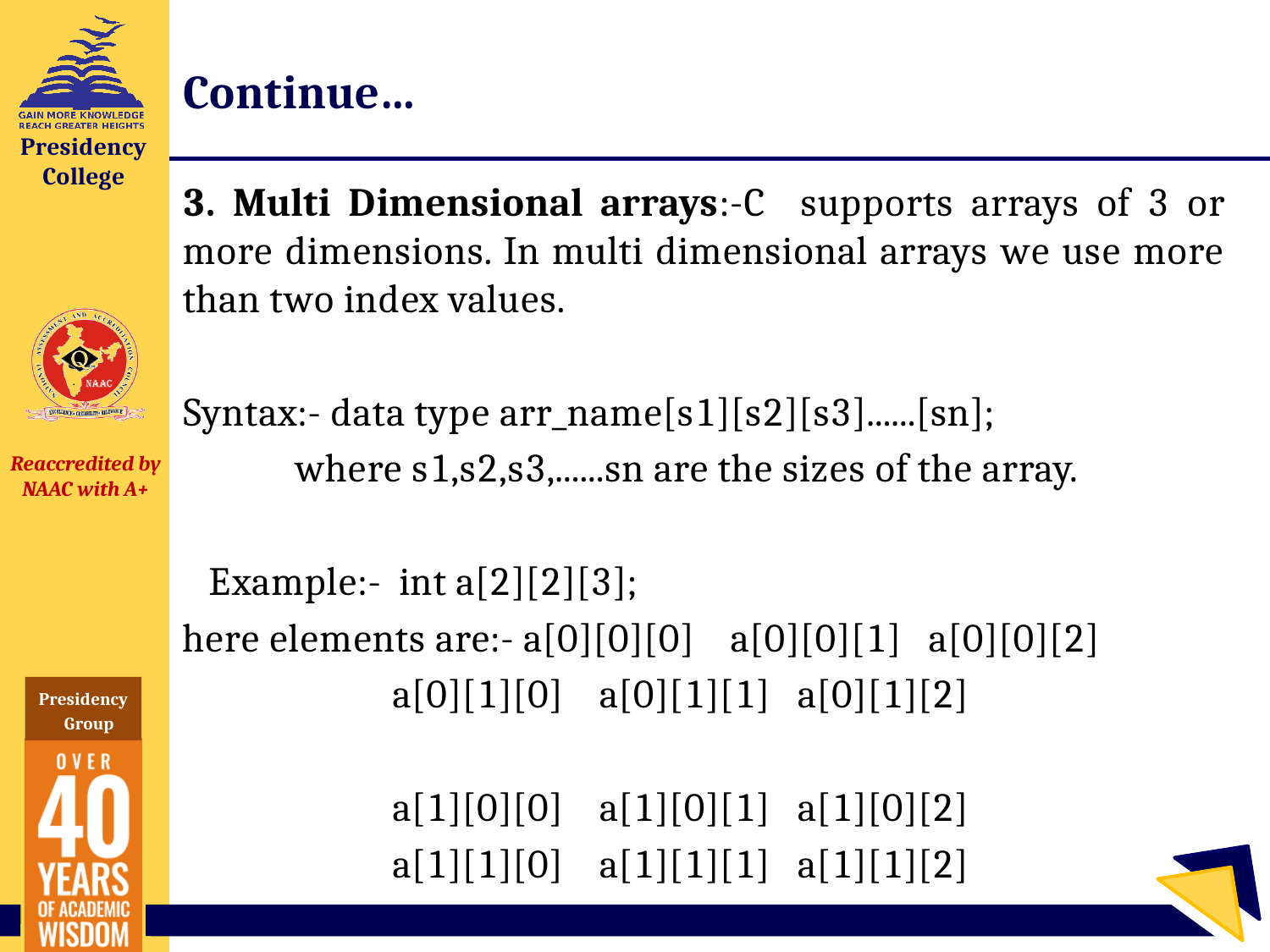

# Continue…
3. Multi Dimensional arrays:-C  supports arrays of 3 or more dimensions. In multi dimensional arrays we use more than two index values.

Syntax:- data type arr_name[s1][s2][s3]......[sn];
     						where s1,s2,s3,......sn are the sizes of the array.

   Example:-  int a[2][2][3];
here elements are:- a[0][0][0]    a[0][0][1]   a[0][0][2]
		           a[0][1][0]    a[0][1][1]   a[0][1][2]

		           a[1][0][0]    a[1][0][1]   a[1][0][2]
		           a[1][1][0]    a[1][1][1]   a[1][1][2]